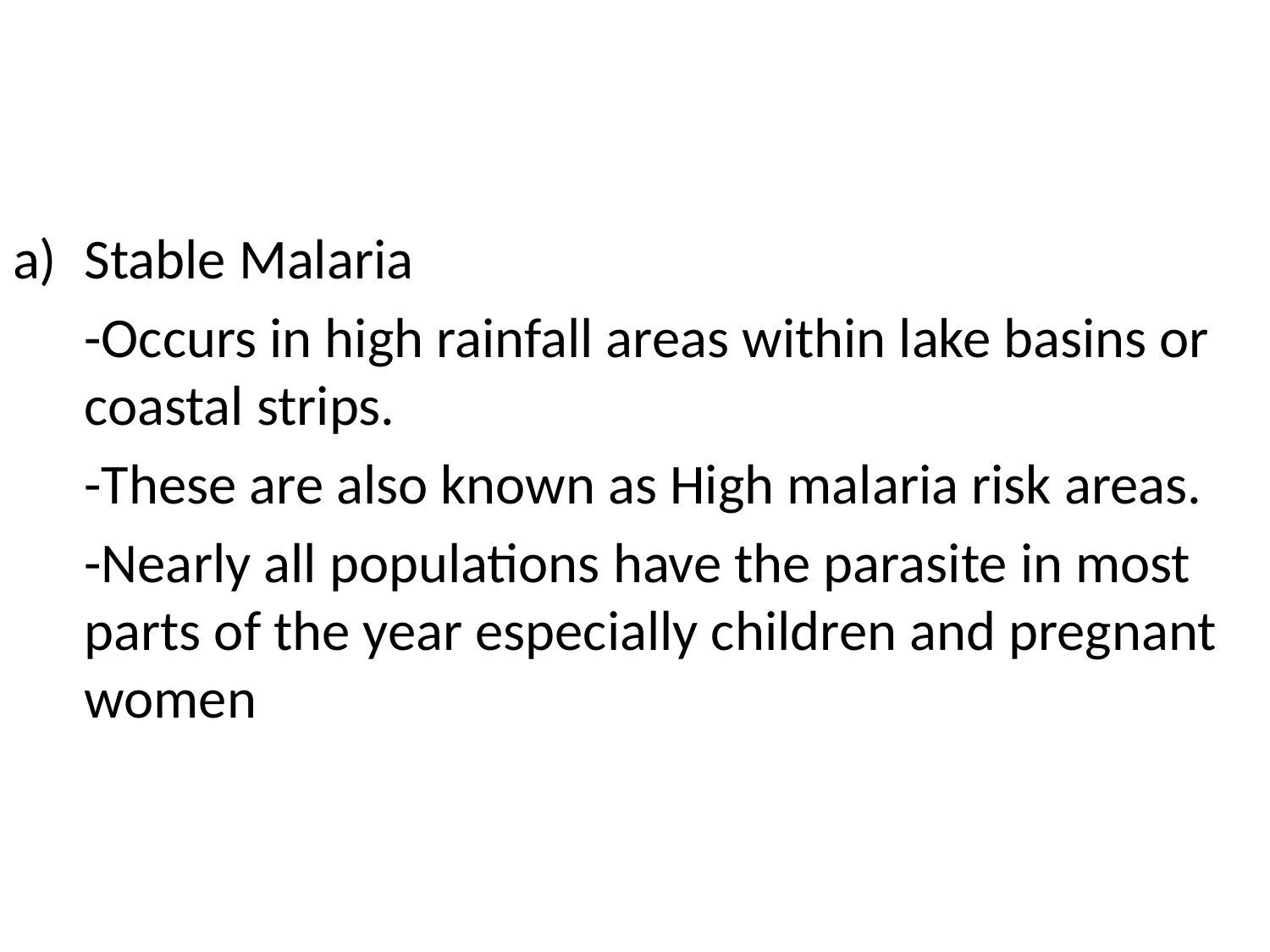

#
Stable Malaria
	-Occurs in high rainfall areas within lake basins or coastal strips.
	-These are also known as High malaria risk areas.
	-Nearly all populations have the parasite in most parts of the year especially children and pregnant women